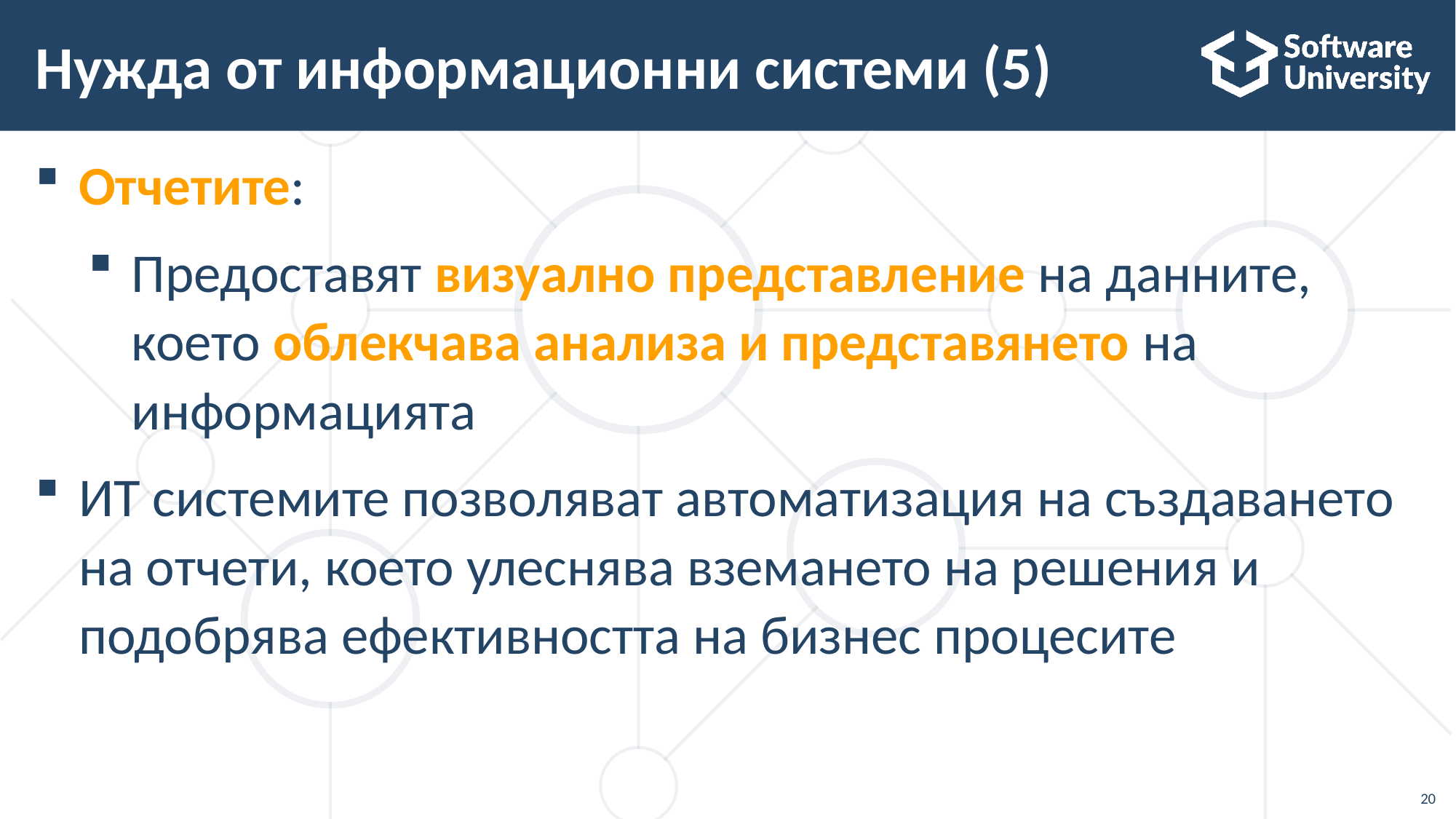

# Нужда от информационни системи (5)
Отчетите:
Предоставят визуално представление на данните, което облекчава анализа и представянето на информацията
ИТ системите позволяват автоматизация на създаването на отчети, което улеснява вземането на решения и подобрява ефективността на бизнес процесите

20